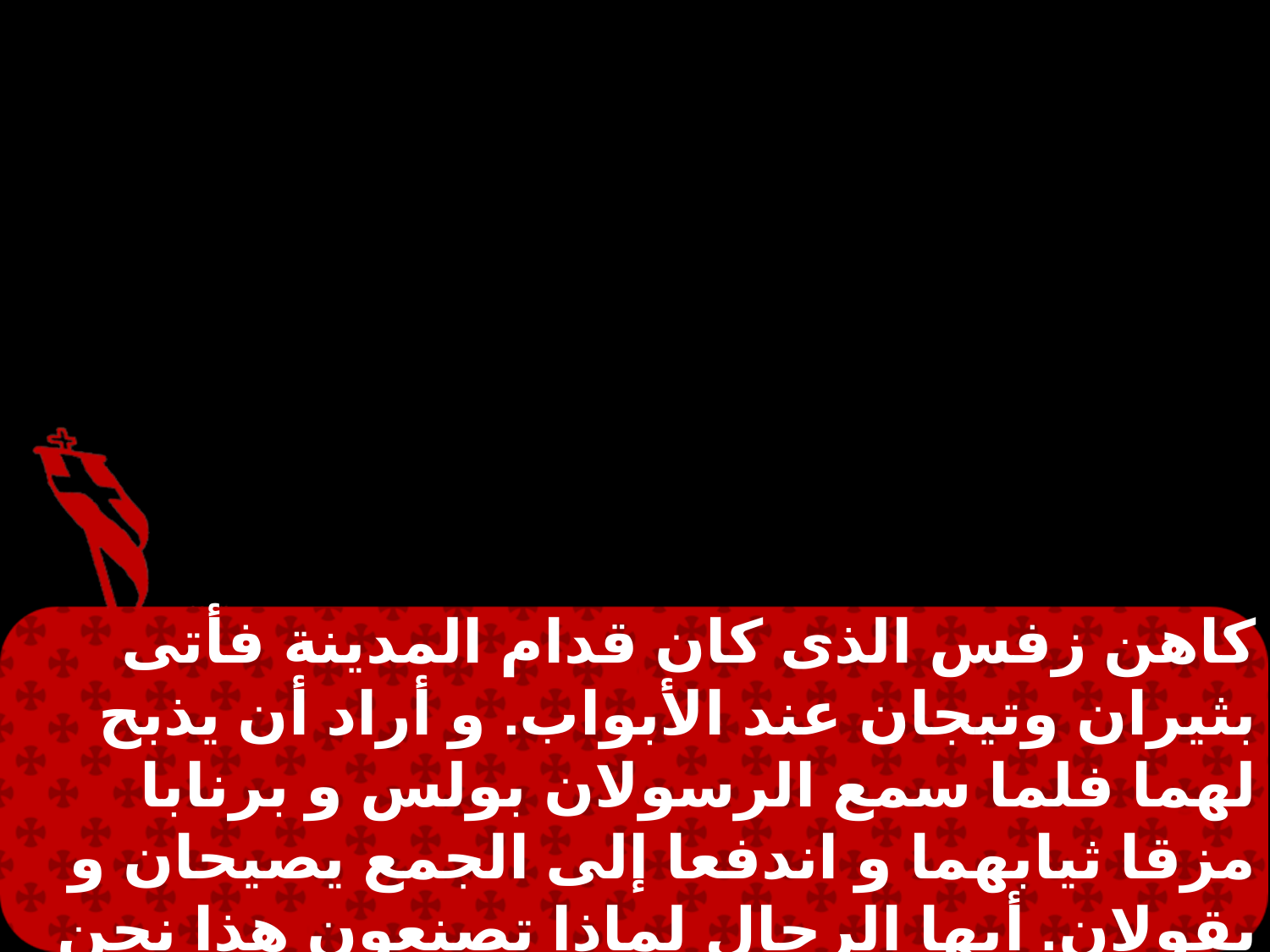

كاهن زفس الذى كان قدام المدينة فأتى بثيران وتيجان عند الأبواب. و أراد أن يذبح لهما فلما سمع الرسولان بولس و برنابا مزقا ثيابهما و اندفعا إلى الجمع يصيحان و يقولان. أيها الرجال لماذا تصنعون هذا نحن أناس ضُعفاء مثلكم.